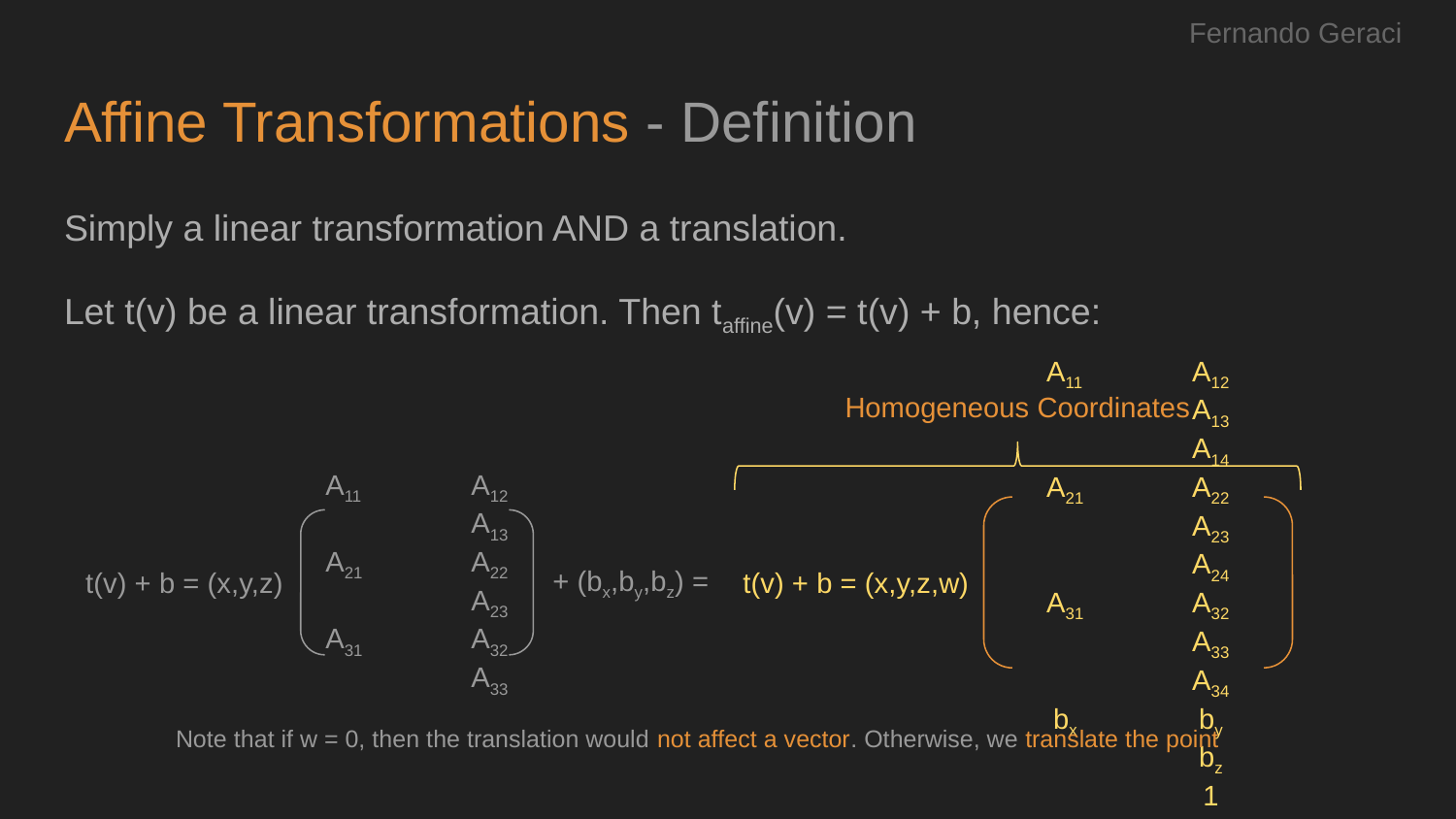

Fernando Geraci
# Affine Transformations - Definition

Simply a linear transformation AND a translation.
Let t(v) be a linear transformation. Then taffine(v) = t(v) + b, hence:

Homogeneous Coordinates
A11	A12	A13	A14
A21	A22	A23	A24
A31	A32	A33	A34
bx	by	bz	1
A11	A12	A13
A21	A22	A23
A31	A32	A33
t(v) + b = (x,y,z)
+ (bx,by,bz) =
t(v) + b = (x,y,z,w)
Note that if w = 0, then the translation would not affect a vector. Otherwise, we translate the point